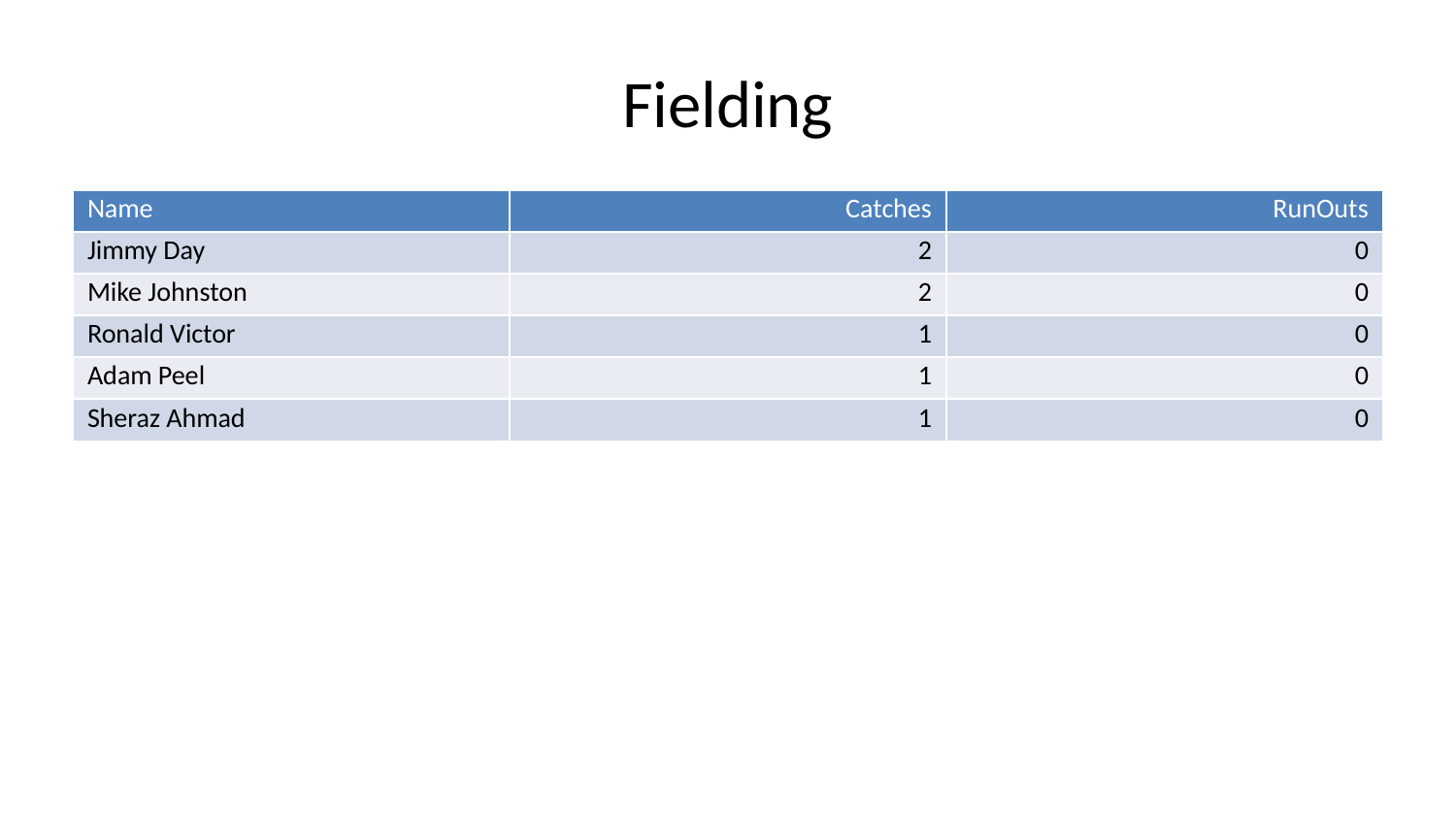

# Fielding
| Name | Catches | RunOuts |
| --- | --- | --- |
| Jimmy Day | 2 | 0 |
| Mike Johnston | 2 | 0 |
| Ronald Victor | 1 | 0 |
| Adam Peel | 1 | 0 |
| Sheraz Ahmad | 1 | 0 |